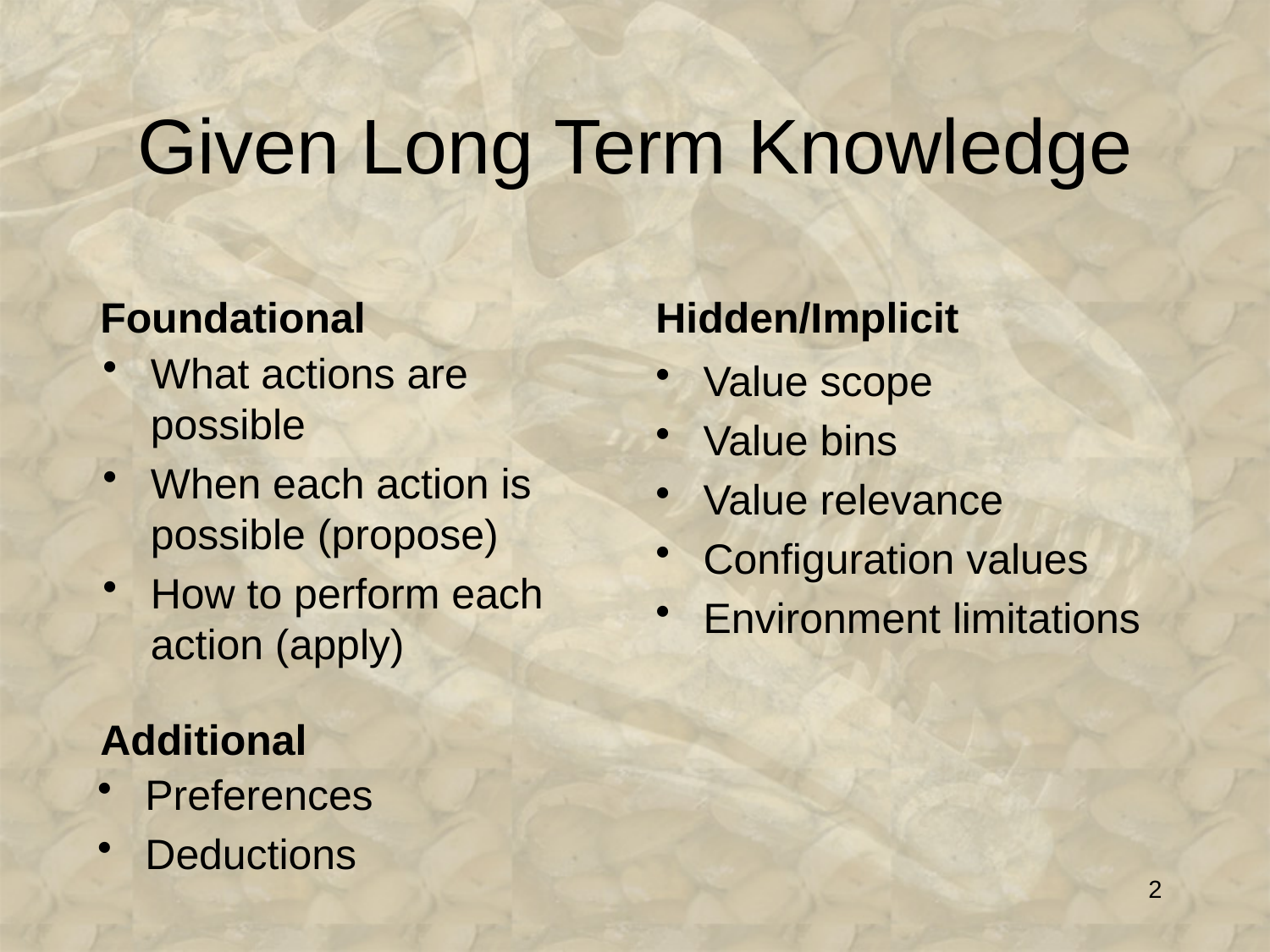

# Given Long Term Knowledge
Foundational
Hidden/Implicit
What actions are possible
When each action is possible (propose)
How to perform each action (apply)
Value scope
Value bins
Value relevance
Configuration values
Environment limitations

Additional
Preferences
Deductions
2